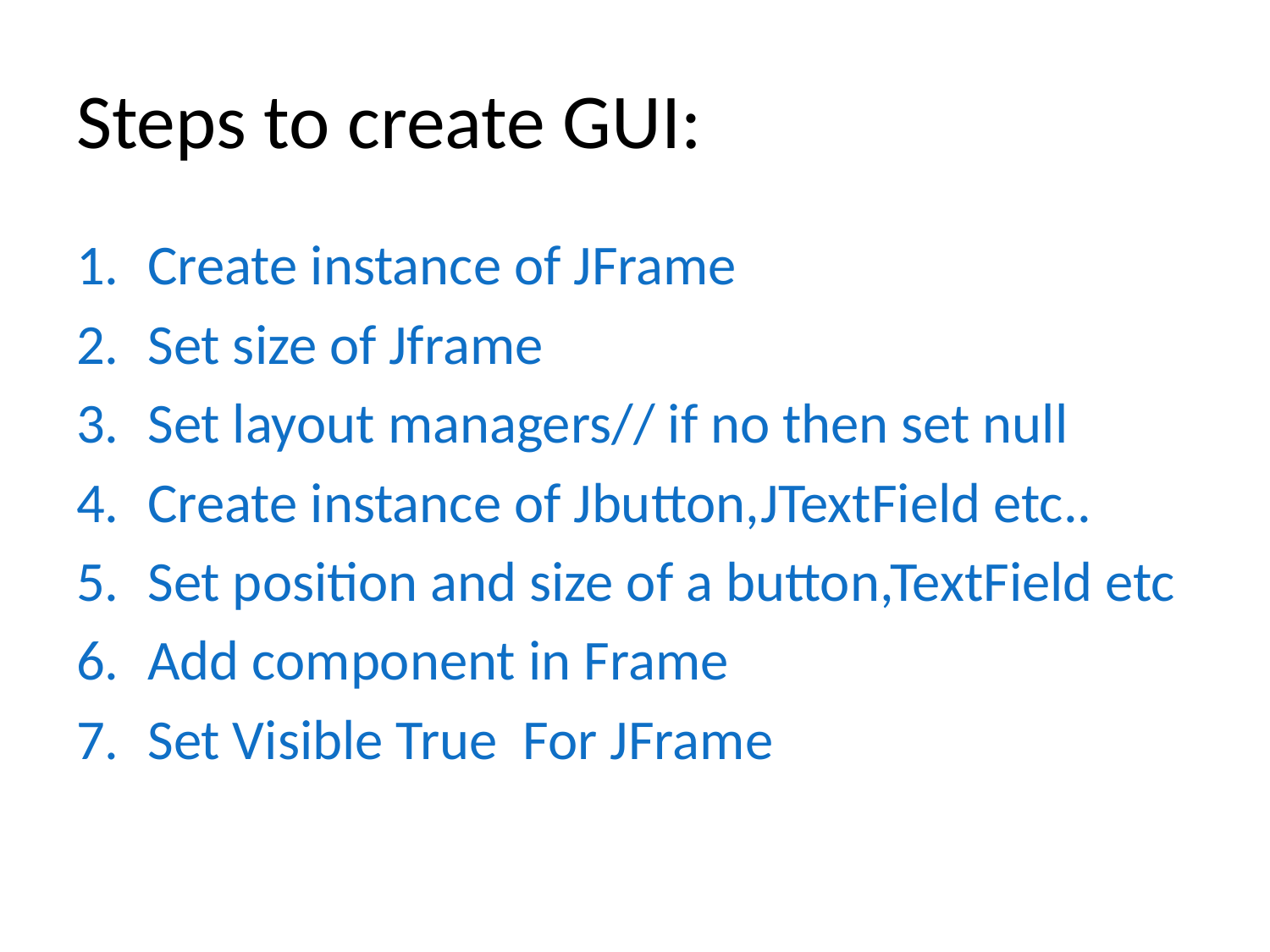

# Steps to create GUI:
Create instance of JFrame
Set size of Jframe
Set layout managers// if no then set null
Create instance of Jbutton,JTextField etc..
Set position and size of a button,TextField etc
Add component in Frame
Set Visible True  For JFrame